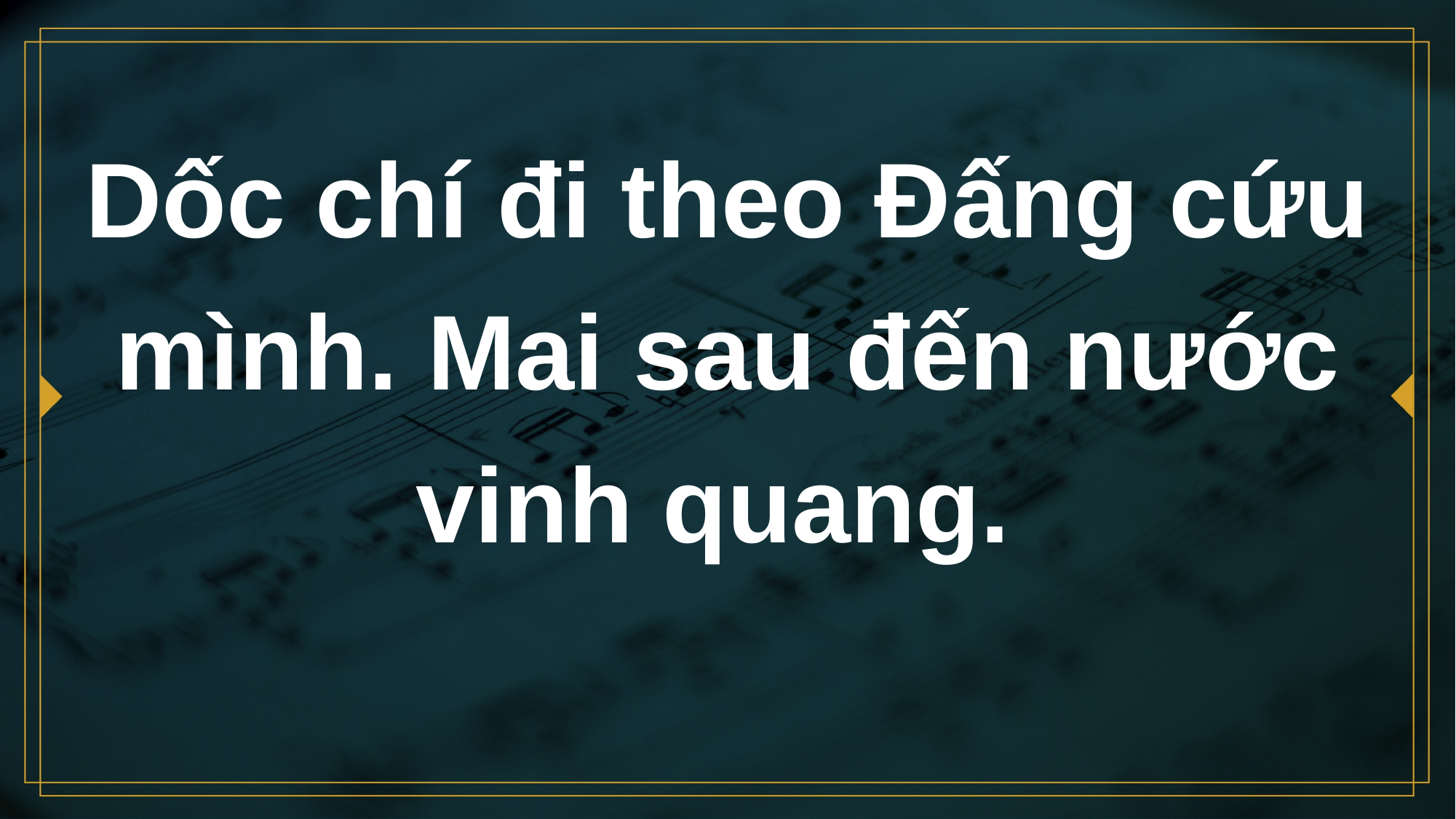

# Dốc chí đi theo Đấng cứu mình. Mai sau đến nước vinh quang.